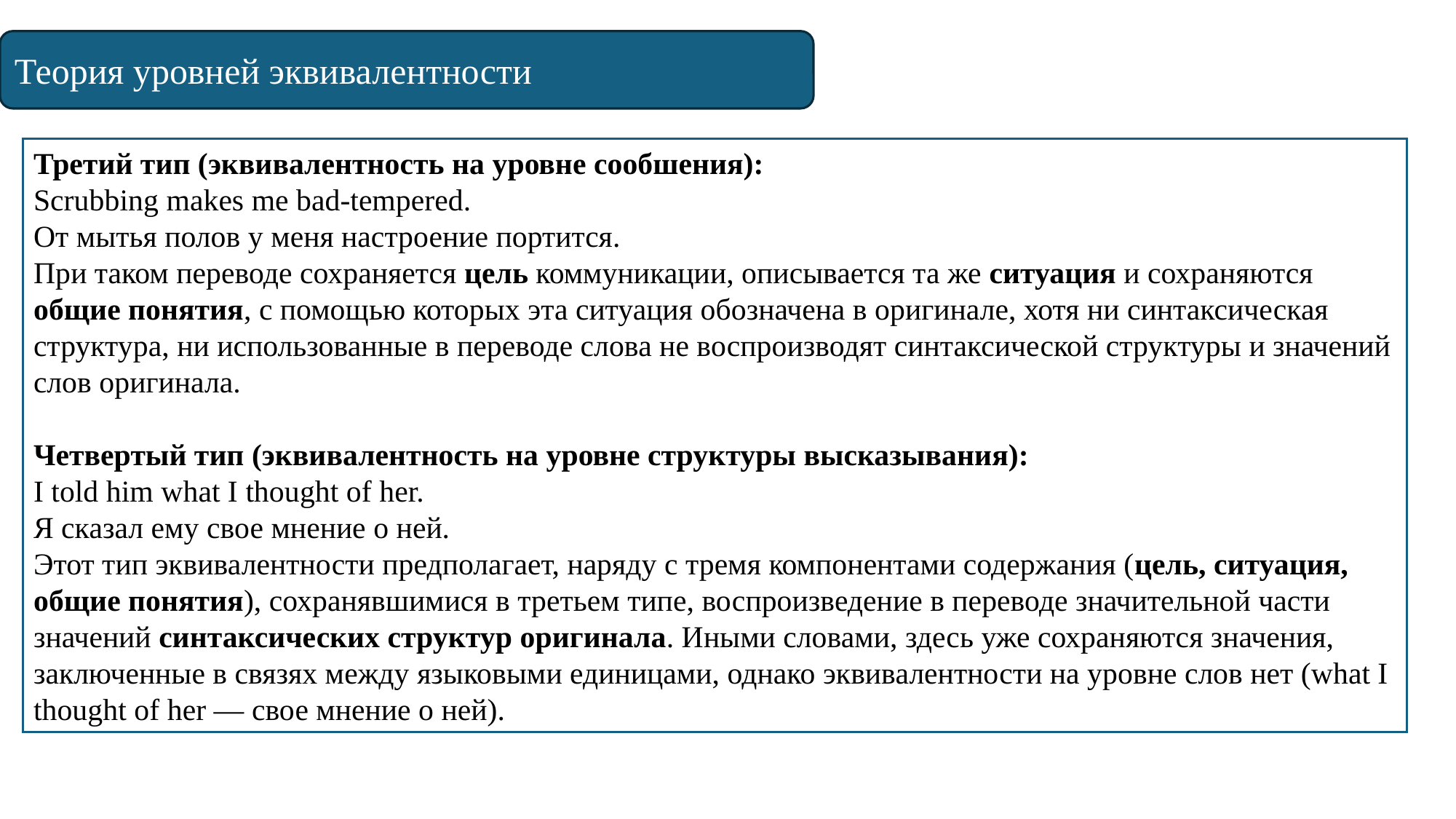

Теория уровней эквивалентности
Третий тип (эквивалентность на уровне сообшения):
Scrubbing makes me bad-tempered.
От мытья полов у меня настроение портится.
При таком переводе сохраняется цель коммуникации, описывается та же ситуация и сохраняются общие понятия, с помощью которых эта ситуация обозначена в оригинале, хотя ни синтаксическая структура, ни использованные в переводе слова не воспроизводят синтаксической структуры и значений слов оригинала.

Четвертый тип (эквивалентность на уровне структуры высказывания):
I told him what I thought of her.
Я сказал ему свое мнение о ней.
Этот тип эквивалентности предполагает, наряду с тремя компонентами содержания (цель, ситуация, общие понятия), сохранявшимися в третьем типе, воспроизведение в переводе значительной части значений синтаксических структур оригинала. Иными словами, здесь уже сохраняются значения, заключенные в связях между языковыми единицами, однако эквивалентности на уровне слов нет (what I thought of her — свое мнение о ней).